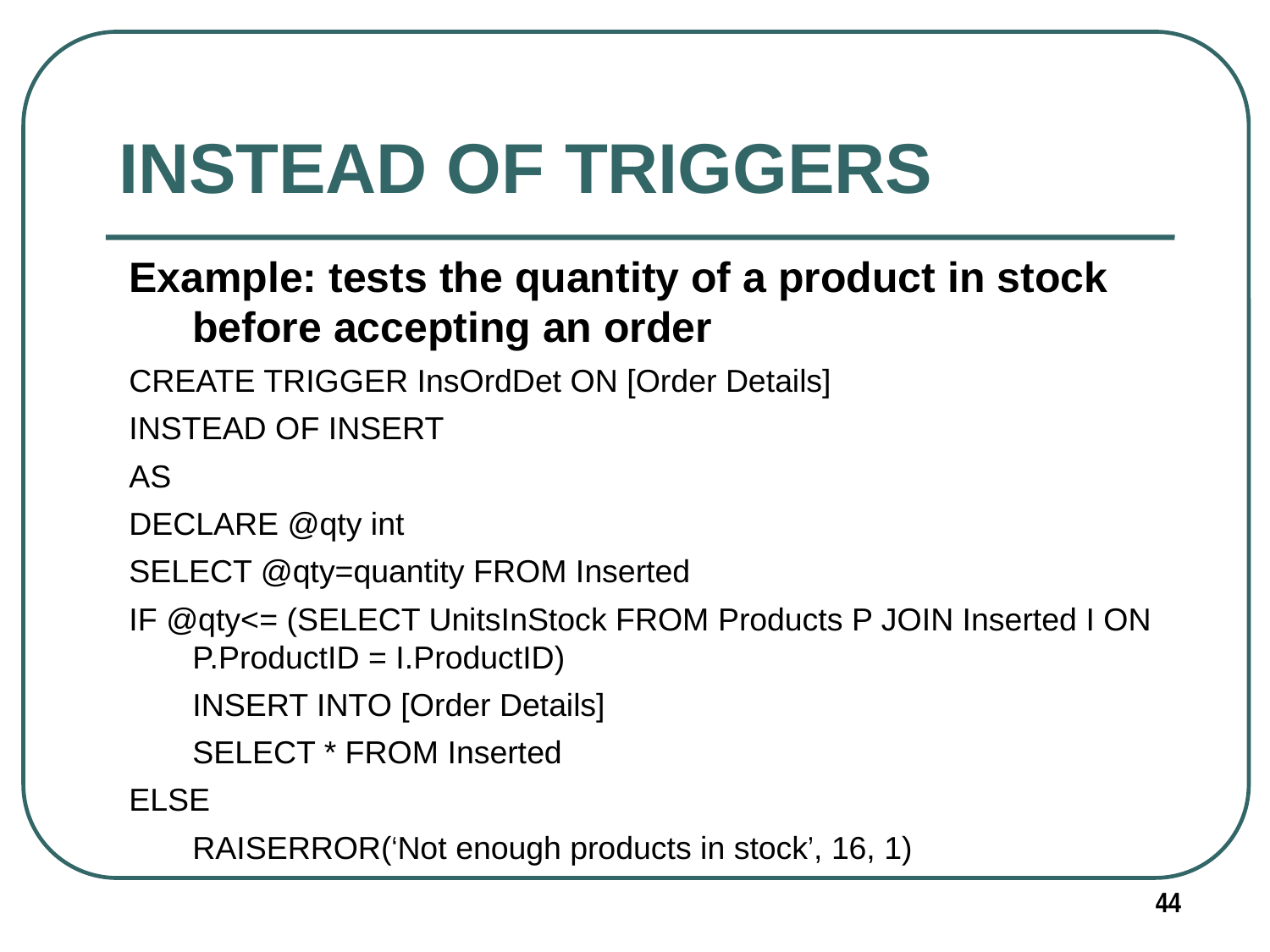

# INSTEAD OF TRIGGERS
Example: tests the quantity of a product in stock before accepting an order
CREATE TRIGGER InsOrdDet ON [Order Details]
INSTEAD OF INSERT
AS
DECLARE @qty int
SELECT @qty=quantity FROM Inserted
IF @qty<= (SELECT UnitsInStock FROM Products P JOIN Inserted I ON P.ProductID = I.ProductID)
	INSERT INTO [Order Details]
	SELECT * FROM Inserted
ELSE
	RAISERROR(‘Not enough products in stock’, 16, 1)